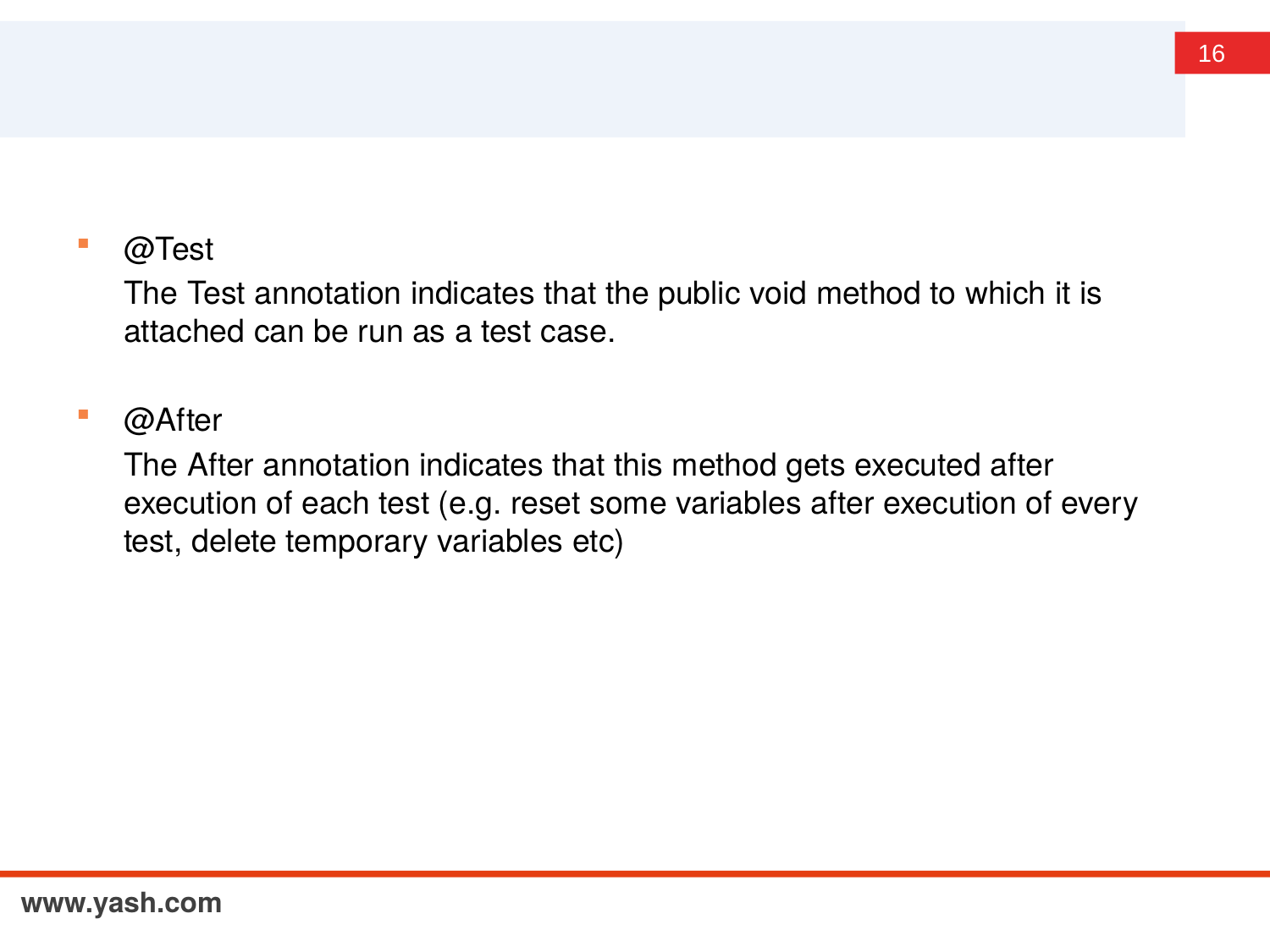

#
@Test
	The Test annotation indicates that the public void method to which it is attached can be run as a test case.

@After
	The After annotation indicates that this method gets executed after execution of each test (e.g. reset some variables after execution of every test, delete temporary variables etc)